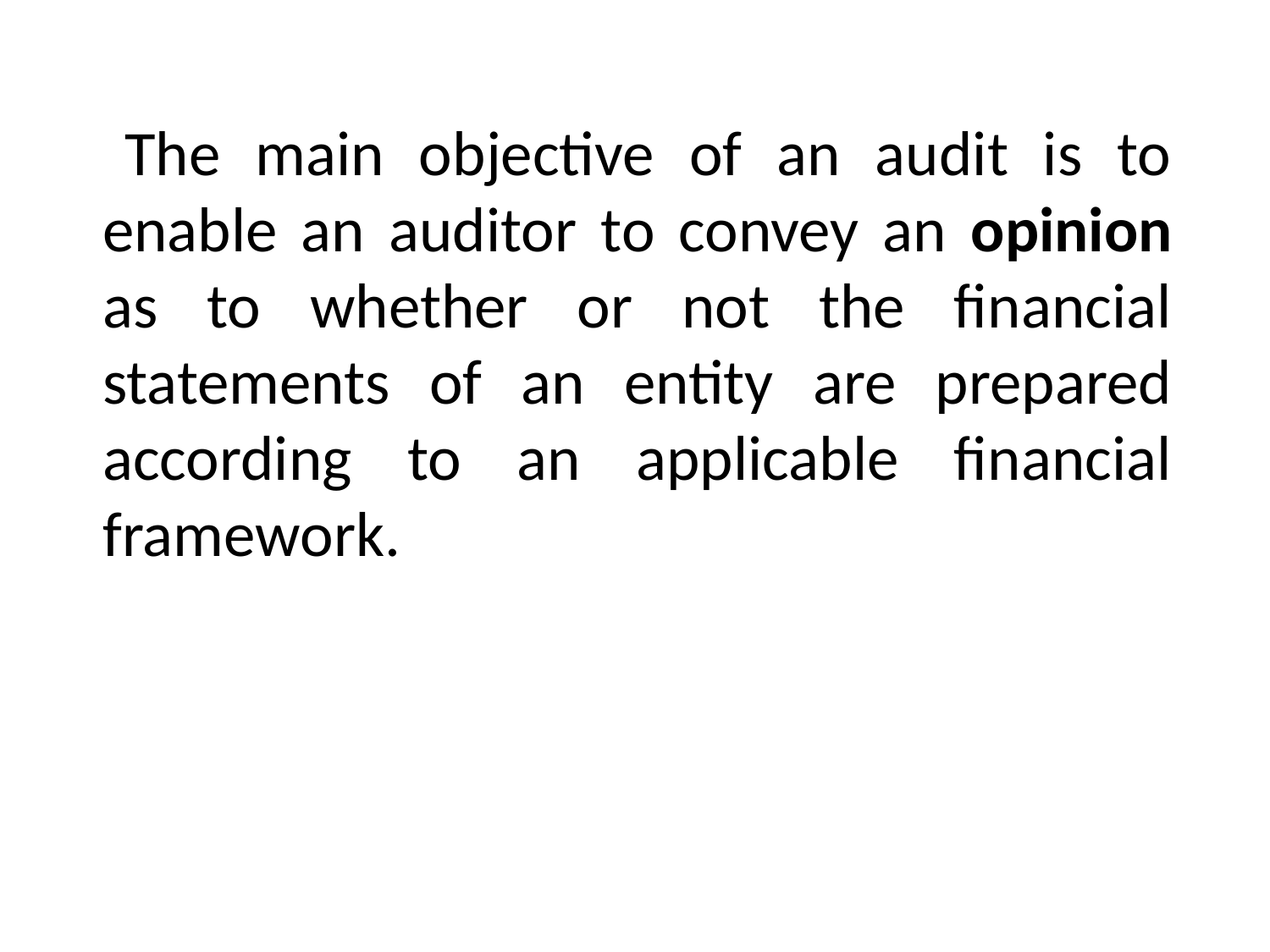

The main objective of an audit is to enable an auditor to convey an opinion as to whether or not the financial statements of an entity are prepared according to an applicable financial framework.